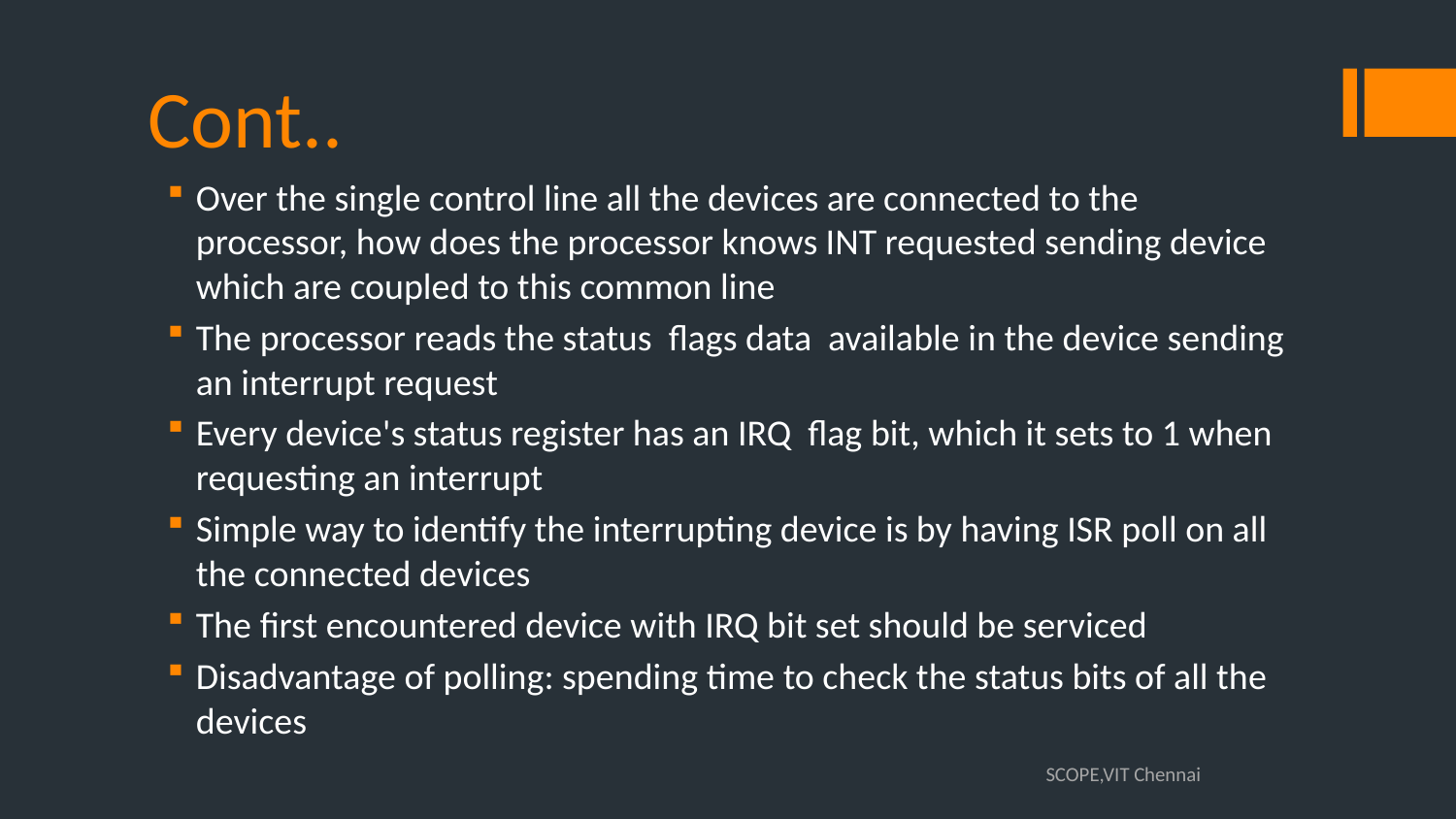

# Cont..
Over the single control line all the devices are connected to the processor, how does the processor knows INT requested sending device which are coupled to this common line
The processor reads the status  flags data  available in the device sending an interrupt request
Every device's status register has an IRQ  flag bit, which it sets to 1 when requesting an interrupt
Simple way to identify the interrupting device is by having ISR poll on all the connected devices
The first encountered device with IRQ bit set should be serviced
Disadvantage of polling: spending time to check the status bits of all the devices

SCOPE,VIT Chennai